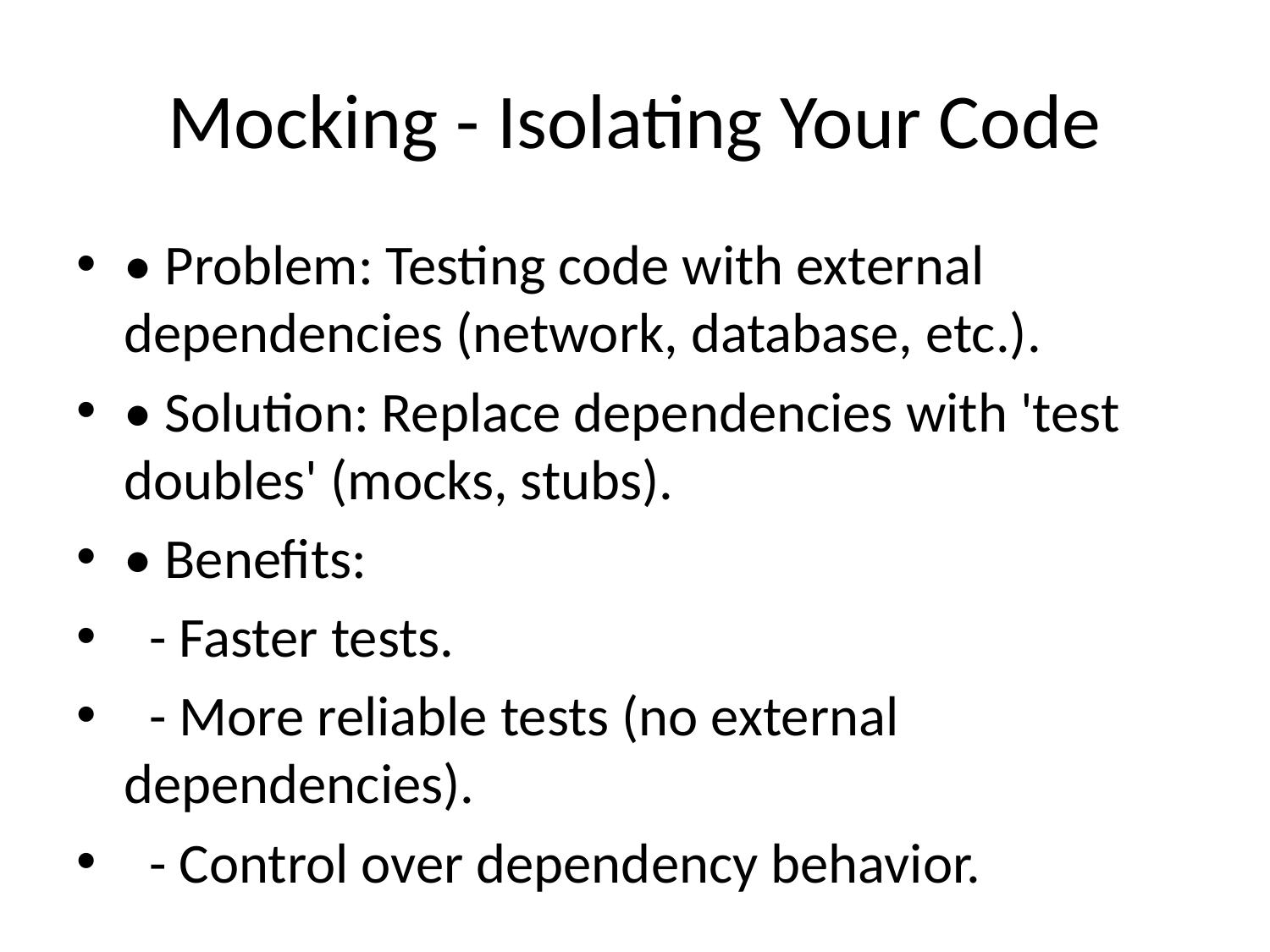

# Mocking - Isolating Your Code
• Problem: Testing code with external dependencies (network, database, etc.).
• Solution: Replace dependencies with 'test doubles' (mocks, stubs).
• Benefits:
  - Faster tests.
  - More reliable tests (no external dependencies).
  - Control over dependency behavior.